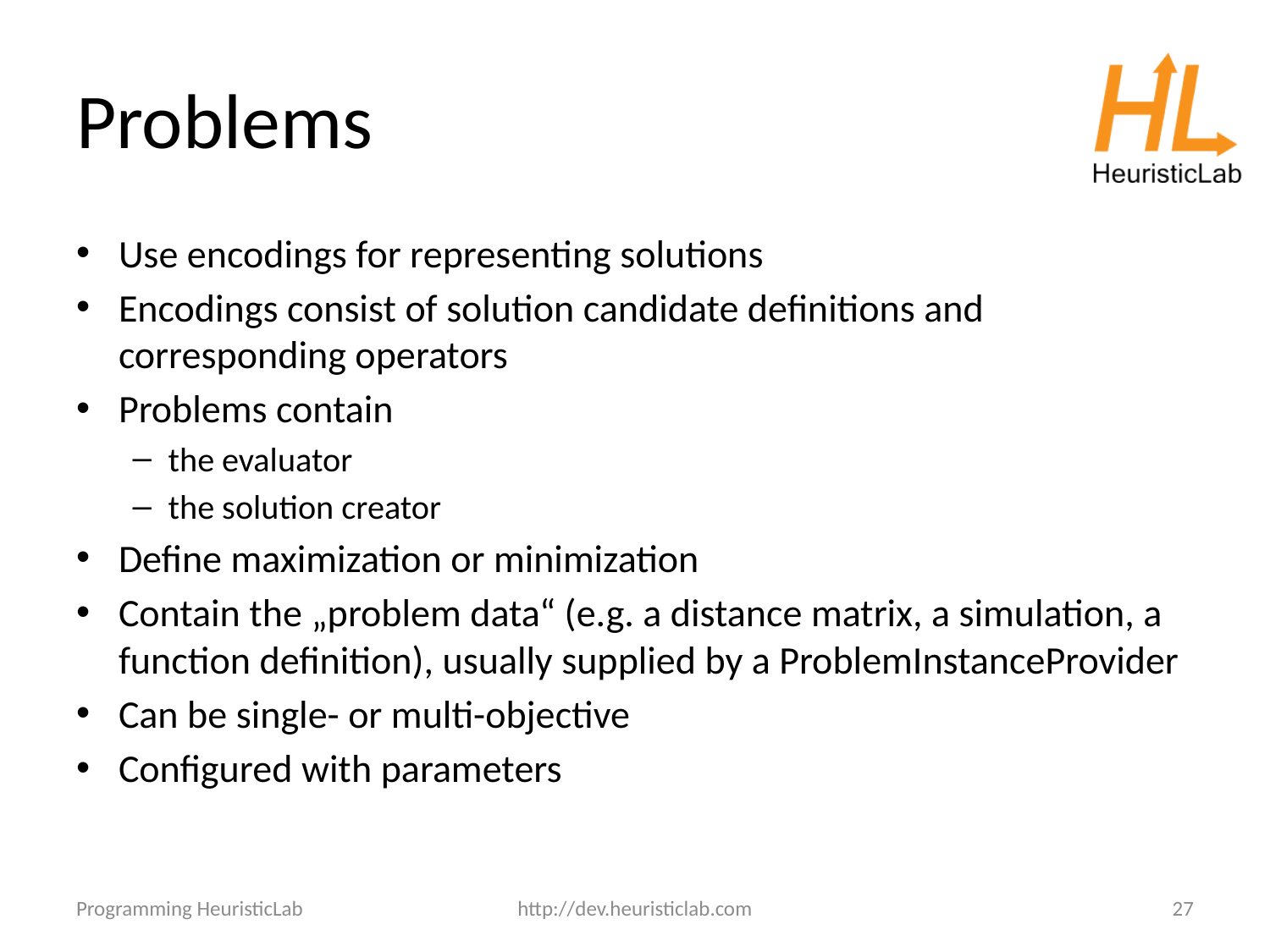

# Problems
Use encodings for representing solutions
Encodings consist of solution candidate definitions and corresponding operators
Problems contain
the evaluator
the solution creator
Define maximization or minimization
Contain the „problem data“ (e.g. a distance matrix, a simulation, a function definition), usually supplied by a ProblemInstanceProvider
Can be single- or multi-objective
Configured with parameters

Programming HeuristicLab
http://dev.heuristiclab.com
27